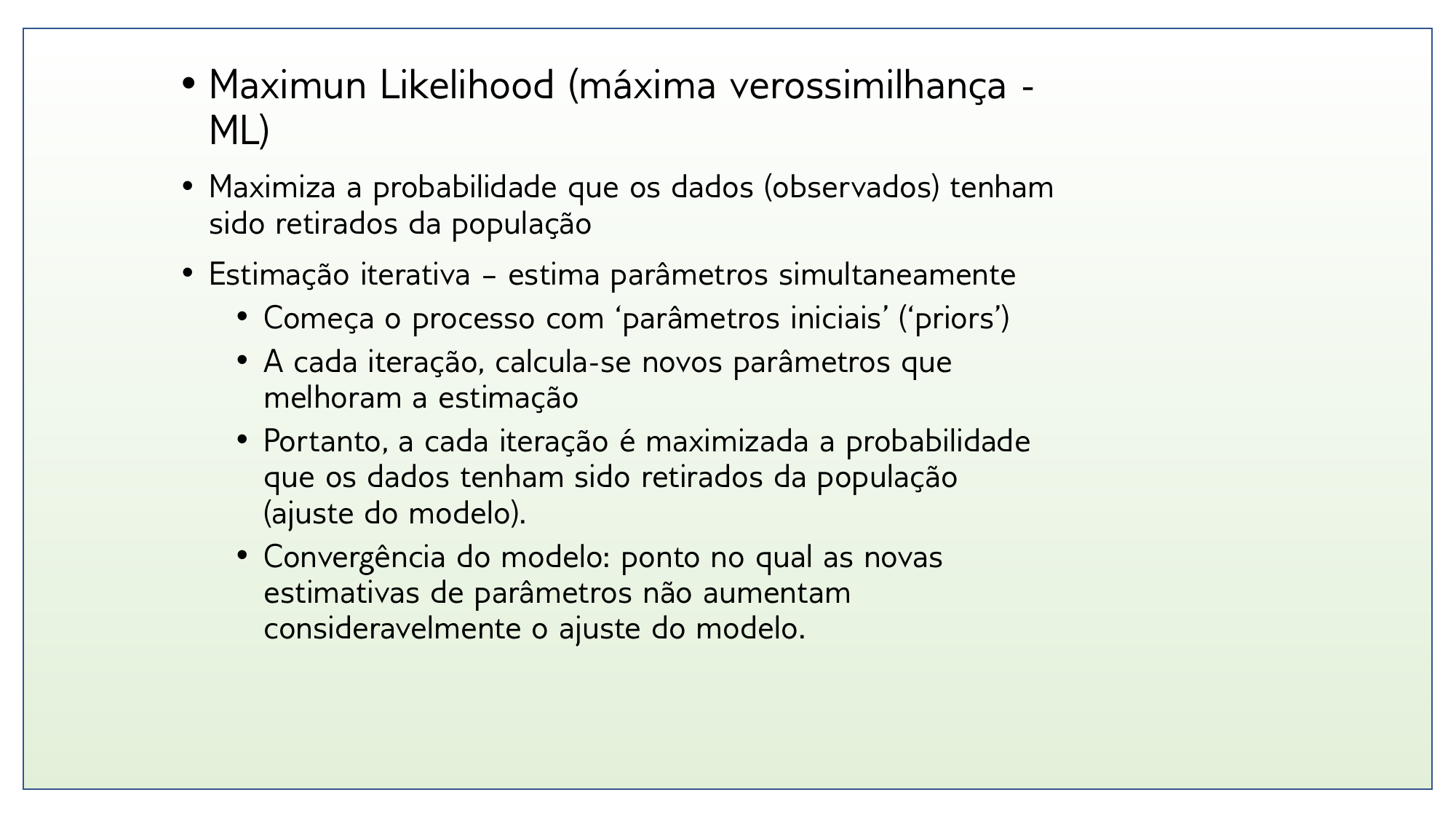

Maximun Likelihood (máxima verossimilhança - ML)
Maximiza a probabilidade que os dados (observados) tenham sido retirados da população
Estimação iterativa – estima parâmetros simultaneamente
Começa o processo com ‘parâmetros iniciais’ (‘priors’)
A cada iteração, calcula-se novos parâmetros que melhoram a estimação
Portanto, a cada iteração é maximizada a probabilidade que os dados tenham sido retirados da população (ajuste do modelo).
Convergência do modelo: ponto no qual as novas estimativas de parâmetros não aumentam consideravelmente o ajuste do modelo.